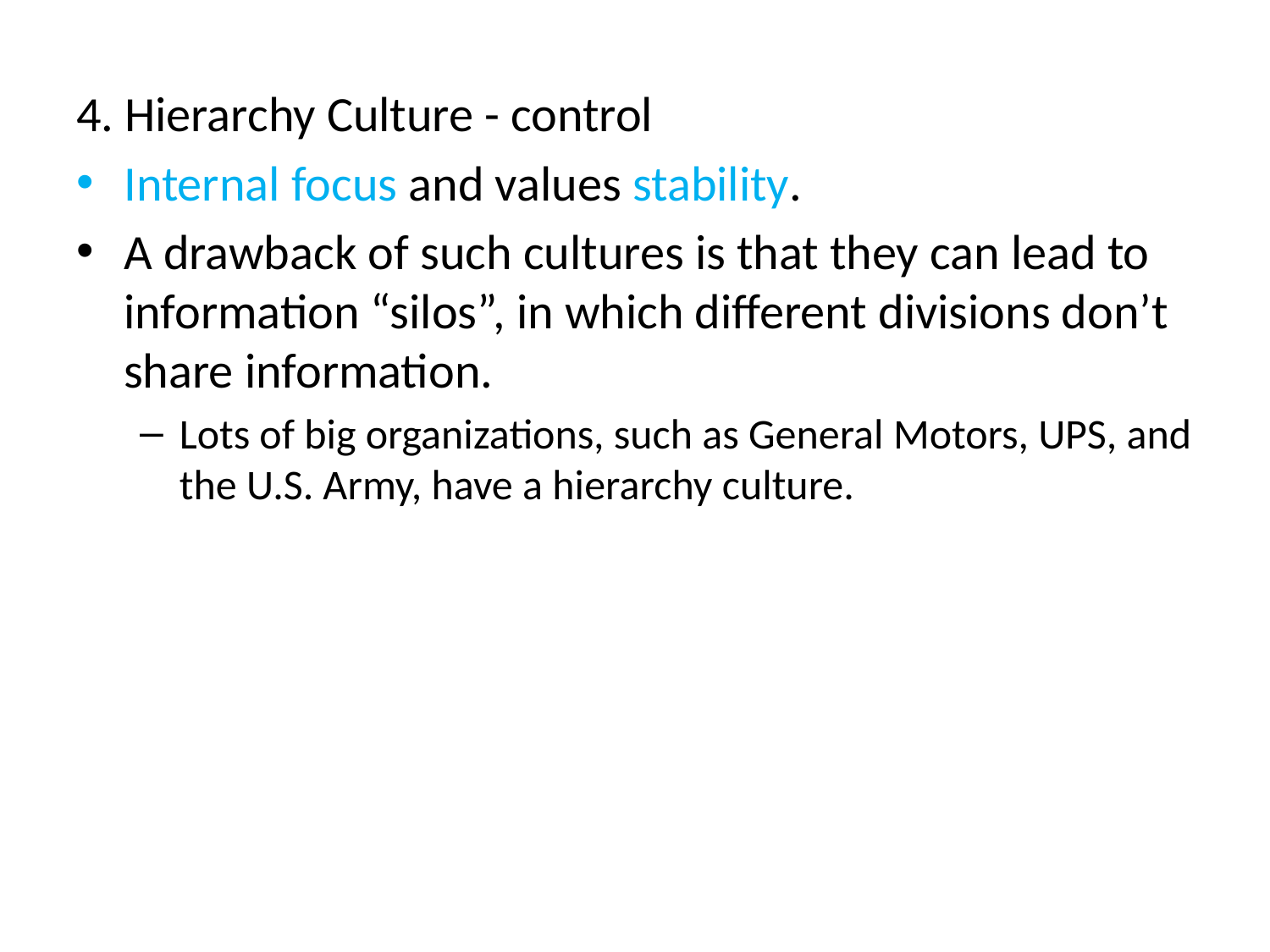

4. Hierarchy Culture - control
Internal focus and values stability.
A drawback of such cultures is that they can lead to information “silos”, in which different divisions don’t share information.
Lots of big organizations, such as General Motors, UPS, and the U.S. Army, have a hierarchy culture.